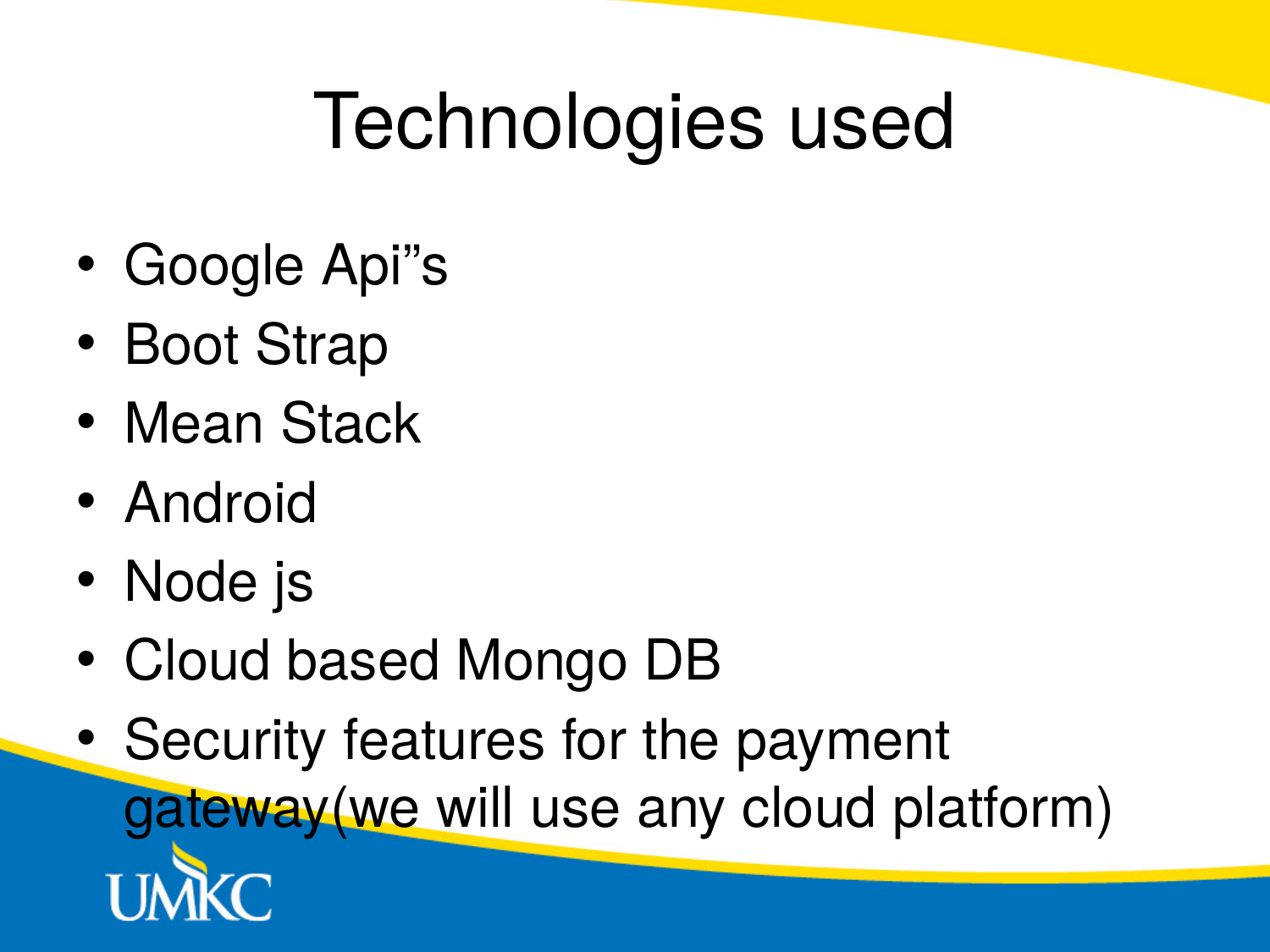

# Technologies used
Google Api”s
Boot Strap
Mean Stack
Android
Node js
Cloud based Mongo DB
Security features for the payment gateway(we will use any cloud platform)